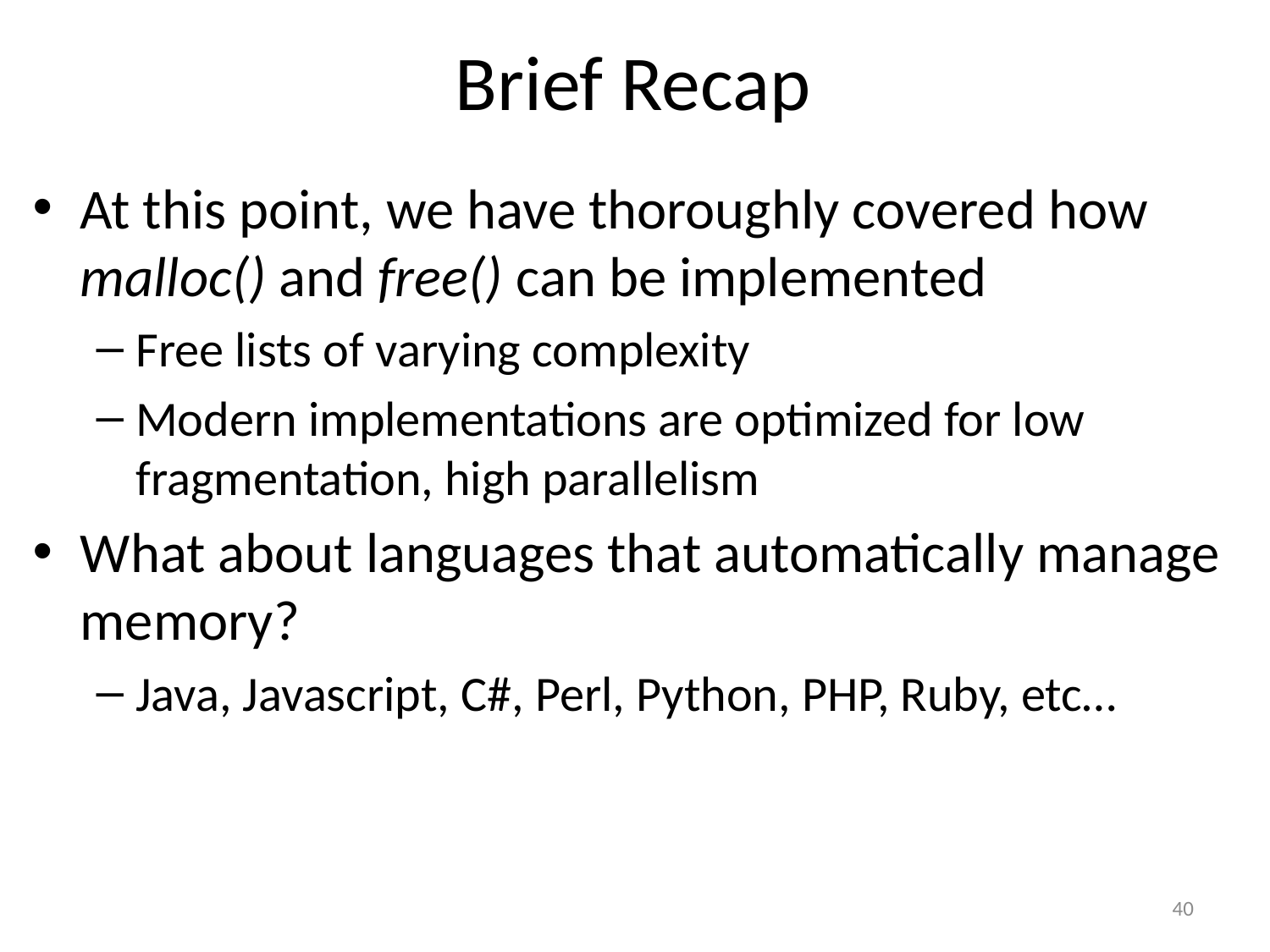

# Brief Recap
At this point, we have thoroughly covered how malloc() and free() can be implemented
Free lists of varying complexity
Modern implementations are optimized for low fragmentation, high parallelism
What about languages that automatically manage memory?
Java, Javascript, C#, Perl, Python, PHP, Ruby, etc…
40